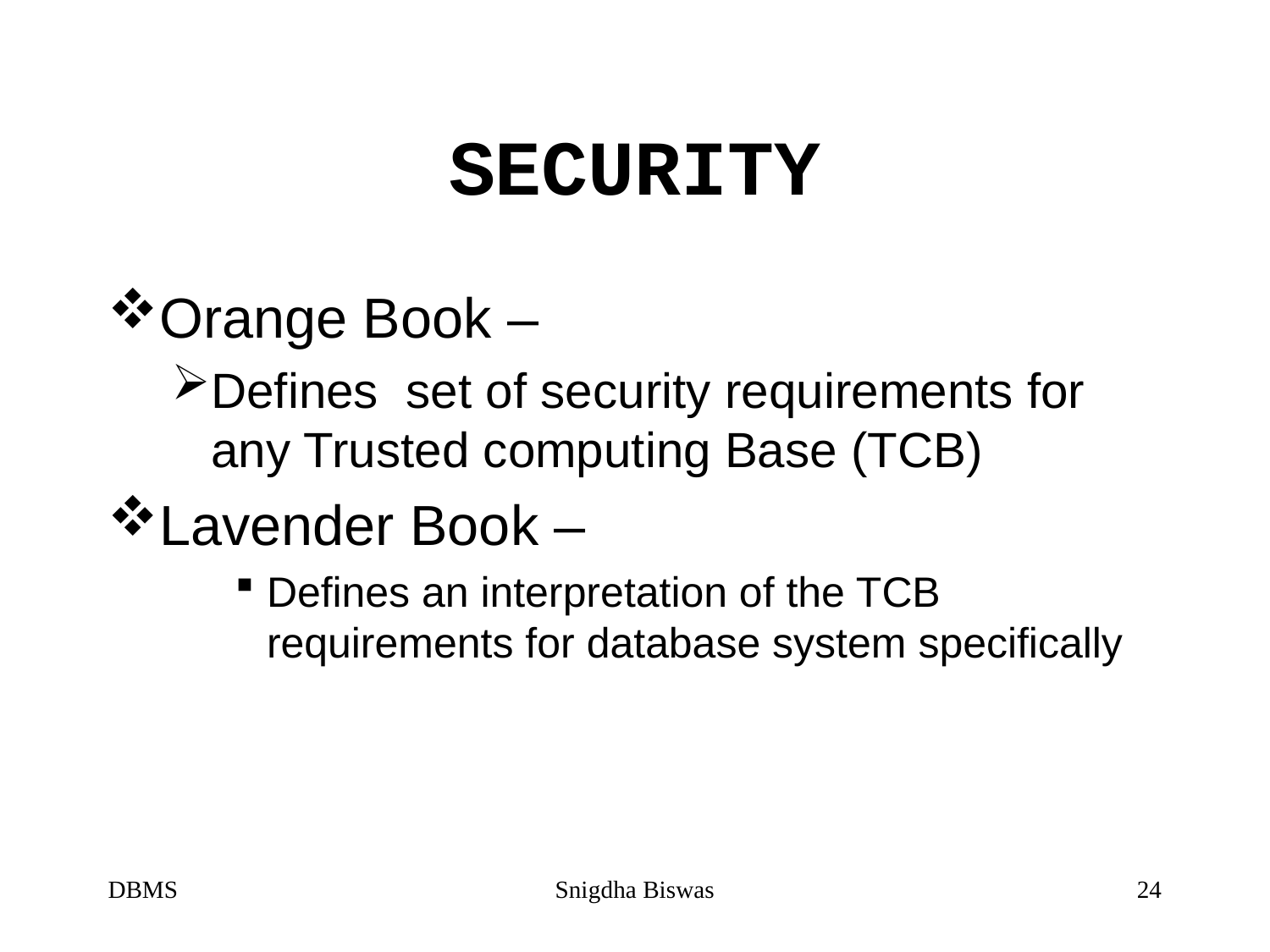

# SECURITY
Orange Book –
Defines  set of security requirements for any Trusted computing Base (TCB)
Lavender Book –
Defines an interpretation of the TCB requirements for database system specifically
DBMS
Snigdha Biswas
24